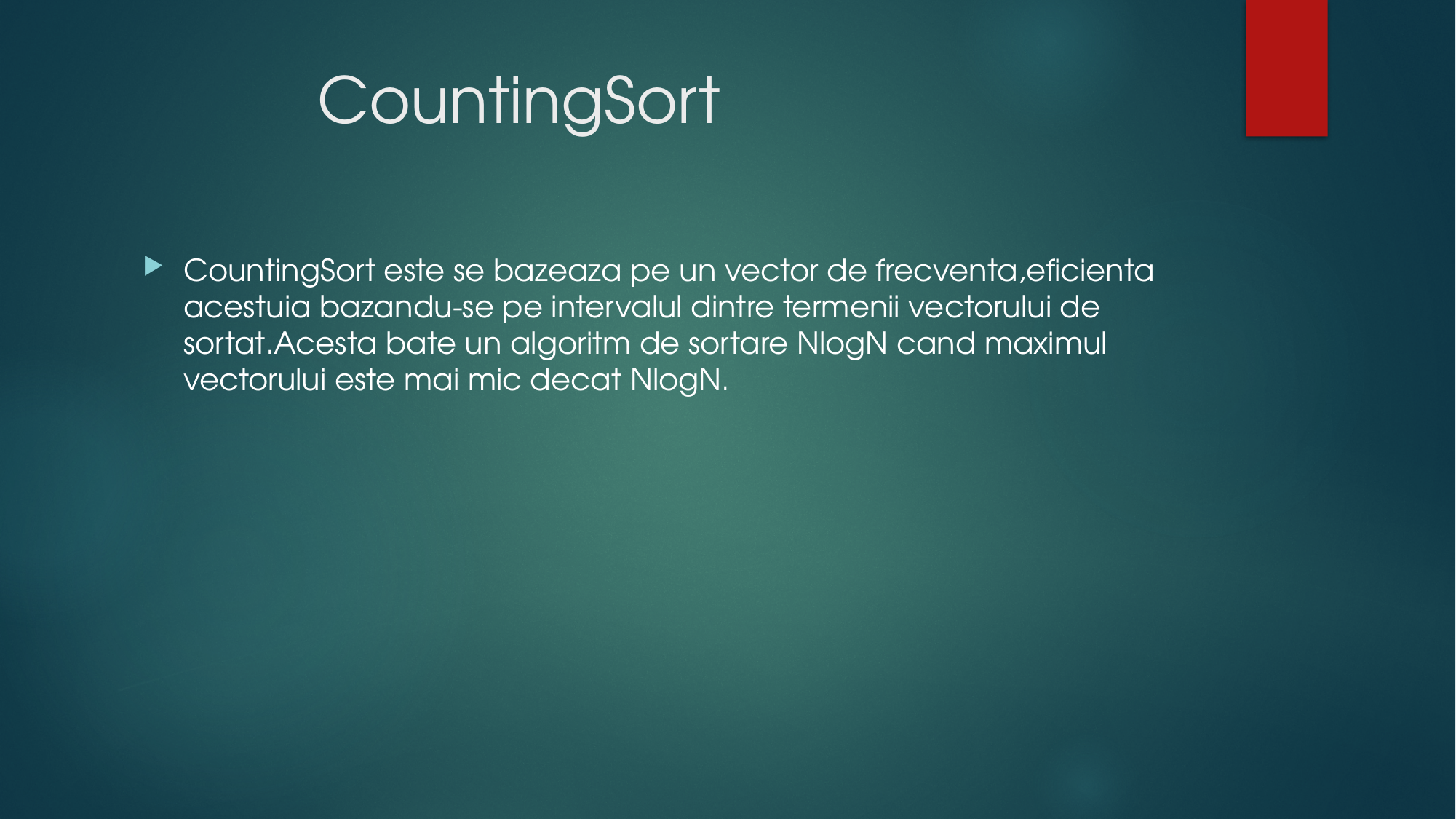

# CountingSort
CountingSort este se bazeaza pe un vector de frecventa,eficienta acestuia bazandu-se pe intervalul dintre termenii vectorului de sortat.Acesta bate un algoritm de sortare NlogN cand maximul vectorului este mai mic decat NlogN.